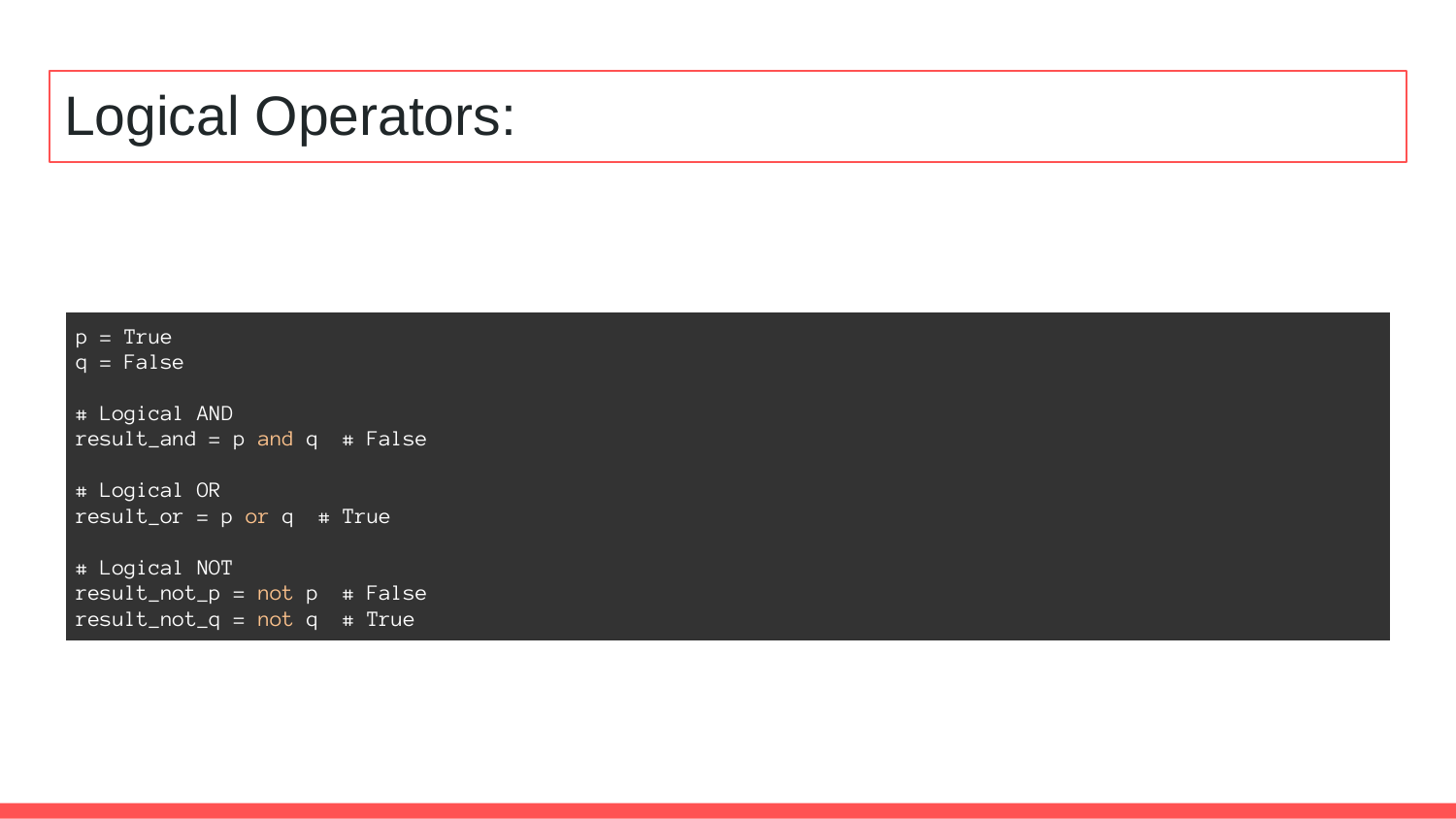

# Logical Operators:

| p = True q = False # Logical AND result\_and = p and q # False # Logical OR result\_or = p or q # True # Logical NOT result\_not\_p = not p # False result\_not\_q = not q # True |
| --- |